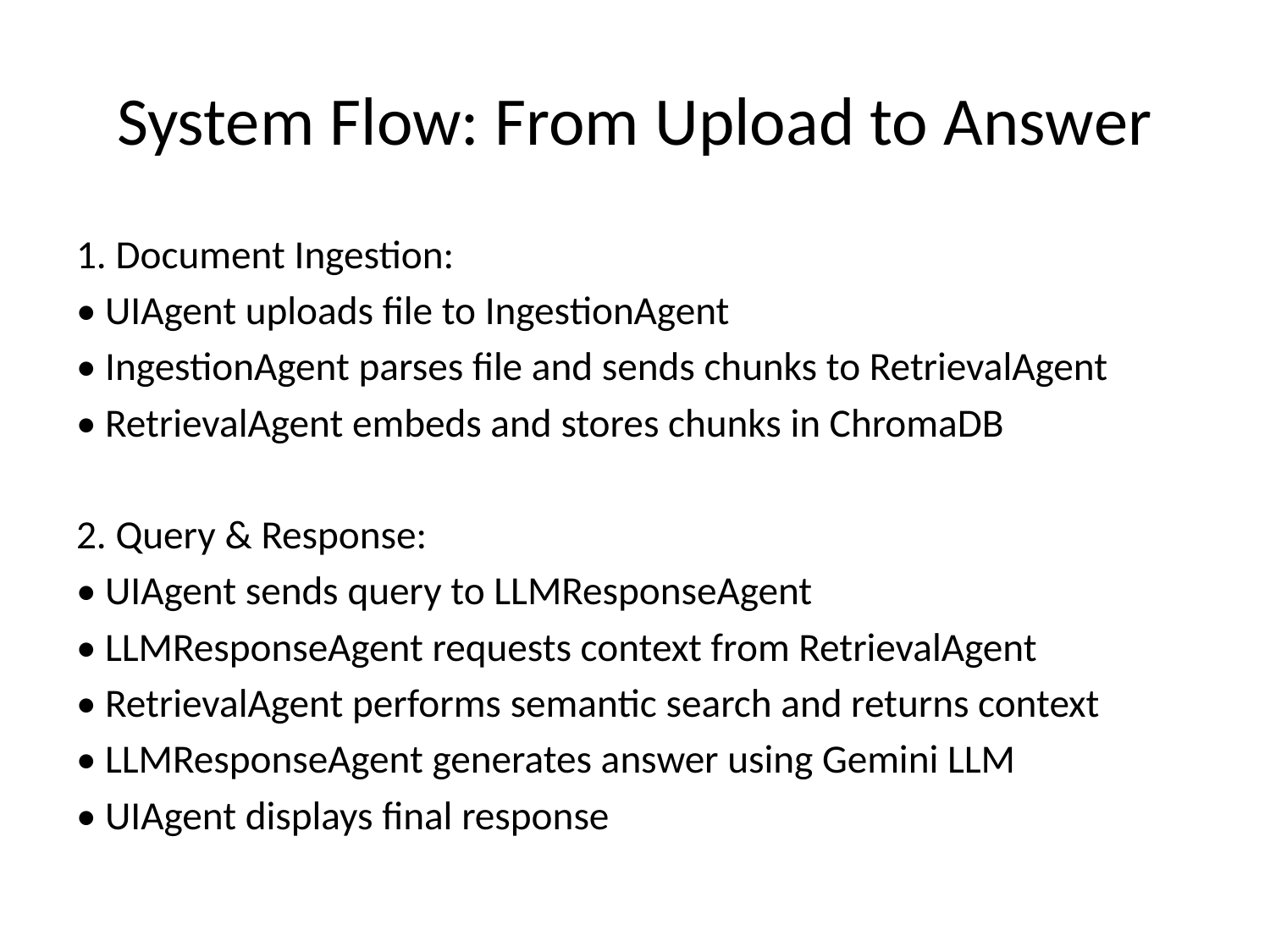

# System Flow: From Upload to Answer
1. Document Ingestion:
• UIAgent uploads file to IngestionAgent
• IngestionAgent parses file and sends chunks to RetrievalAgent
• RetrievalAgent embeds and stores chunks in ChromaDB

2. Query & Response:
• UIAgent sends query to LLMResponseAgent
• LLMResponseAgent requests context from RetrievalAgent
• RetrievalAgent performs semantic search and returns context
• LLMResponseAgent generates answer using Gemini LLM
• UIAgent displays final response